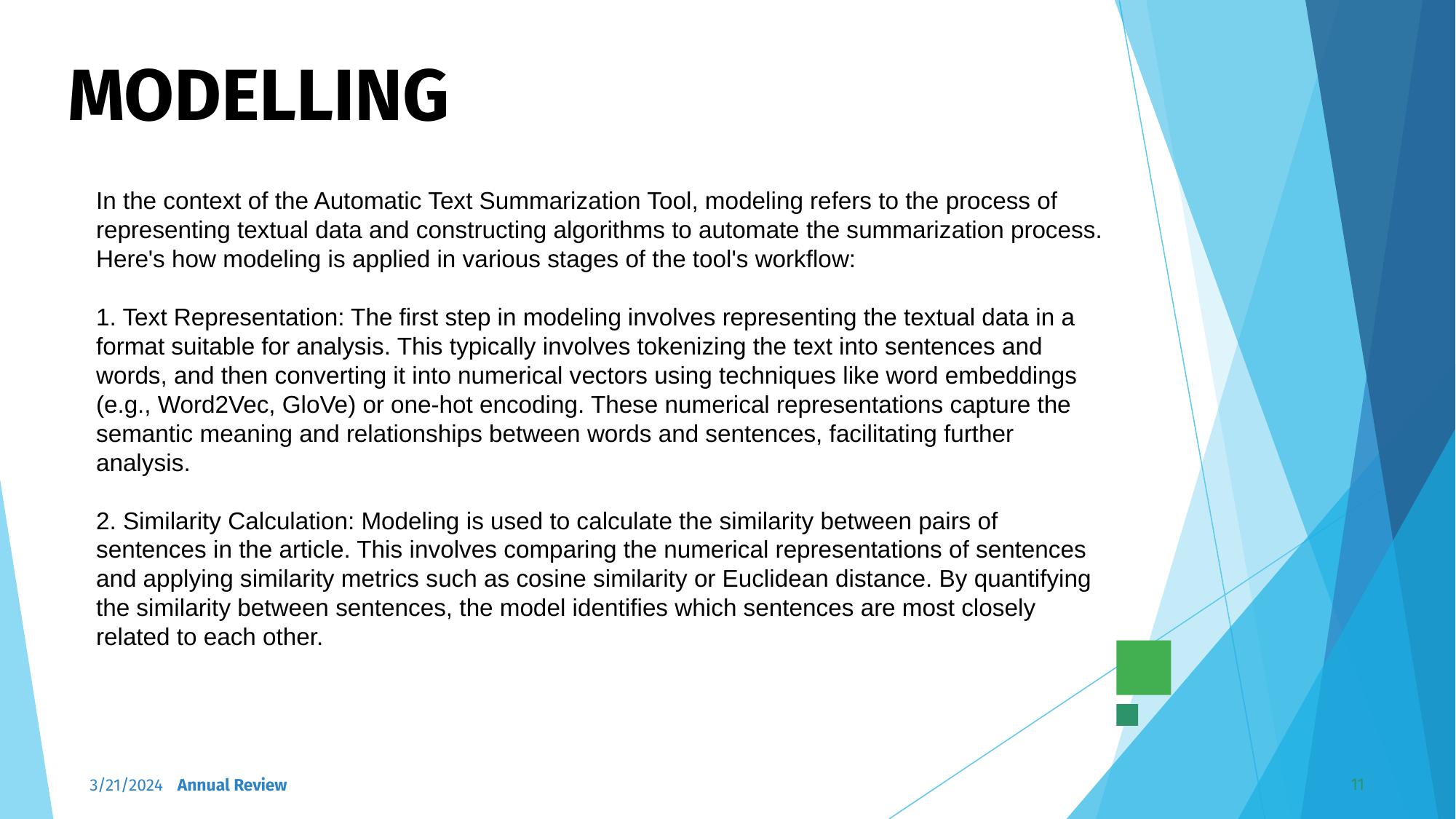

# MODELLING
In the context of the Automatic Text Summarization Tool, modeling refers to the process of representing textual data and constructing algorithms to automate the summarization process. Here's how modeling is applied in various stages of the tool's workflow:

1. Text Representation: The first step in modeling involves representing the textual data in a format suitable for analysis. This typically involves tokenizing the text into sentences and words, and then converting it into numerical vectors using techniques like word embeddings (e.g., Word2Vec, GloVe) or one-hot encoding. These numerical representations capture the semantic meaning and relationships between words and sentences, facilitating further analysis.

2. Similarity Calculation: Modeling is used to calculate the similarity between pairs of sentences in the article. This involves comparing the numerical representations of sentences and applying similarity metrics such as cosine similarity or Euclidean distance. By quantifying the similarity between sentences, the model identifies which sentences are most closely related to each other.

11
3/21/2024  Annual Review